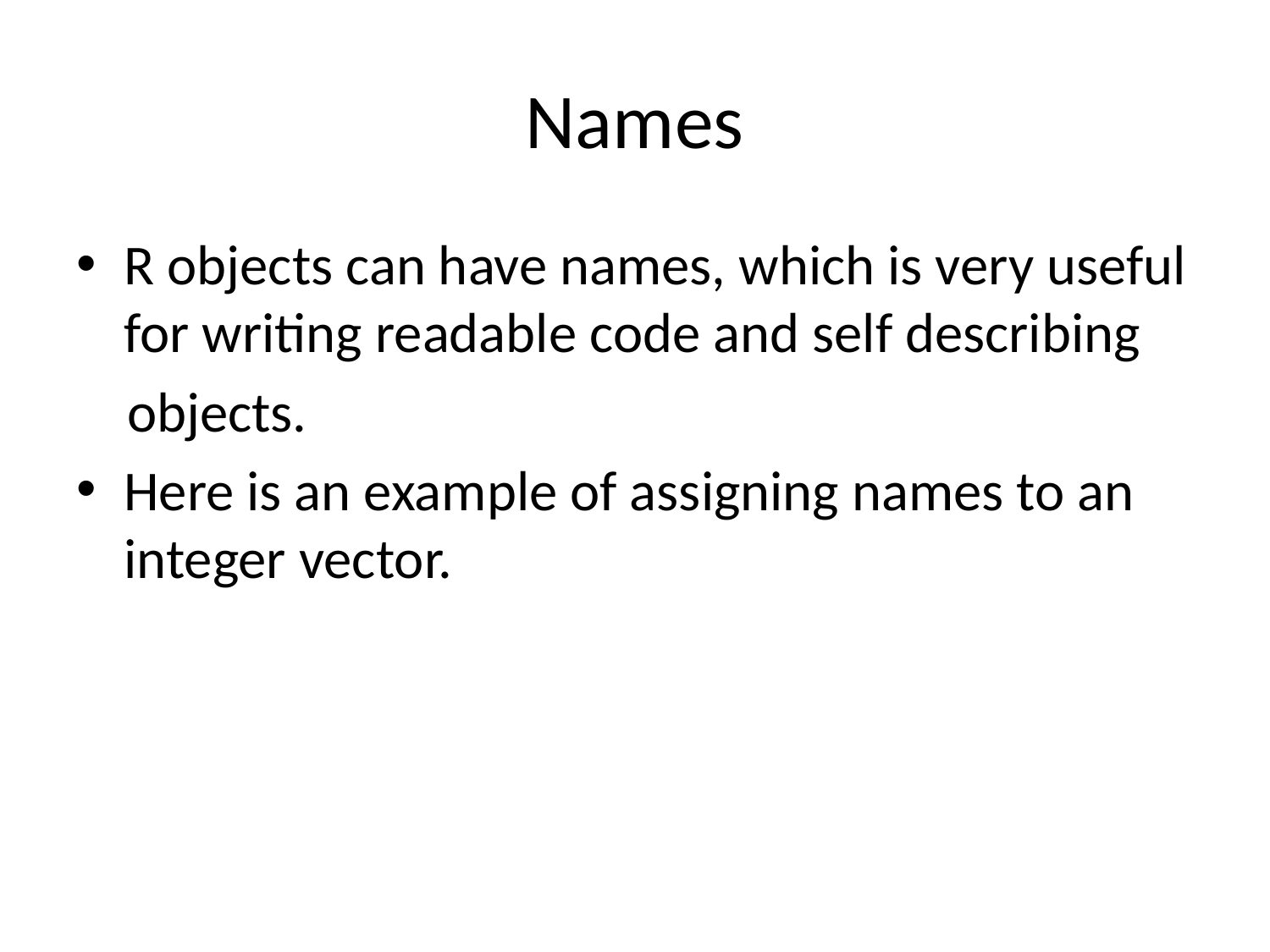

# Names
R objects can have names, which is very useful for writing readable code and self describing
    objects.
Here is an example of assigning names to an integer vector.